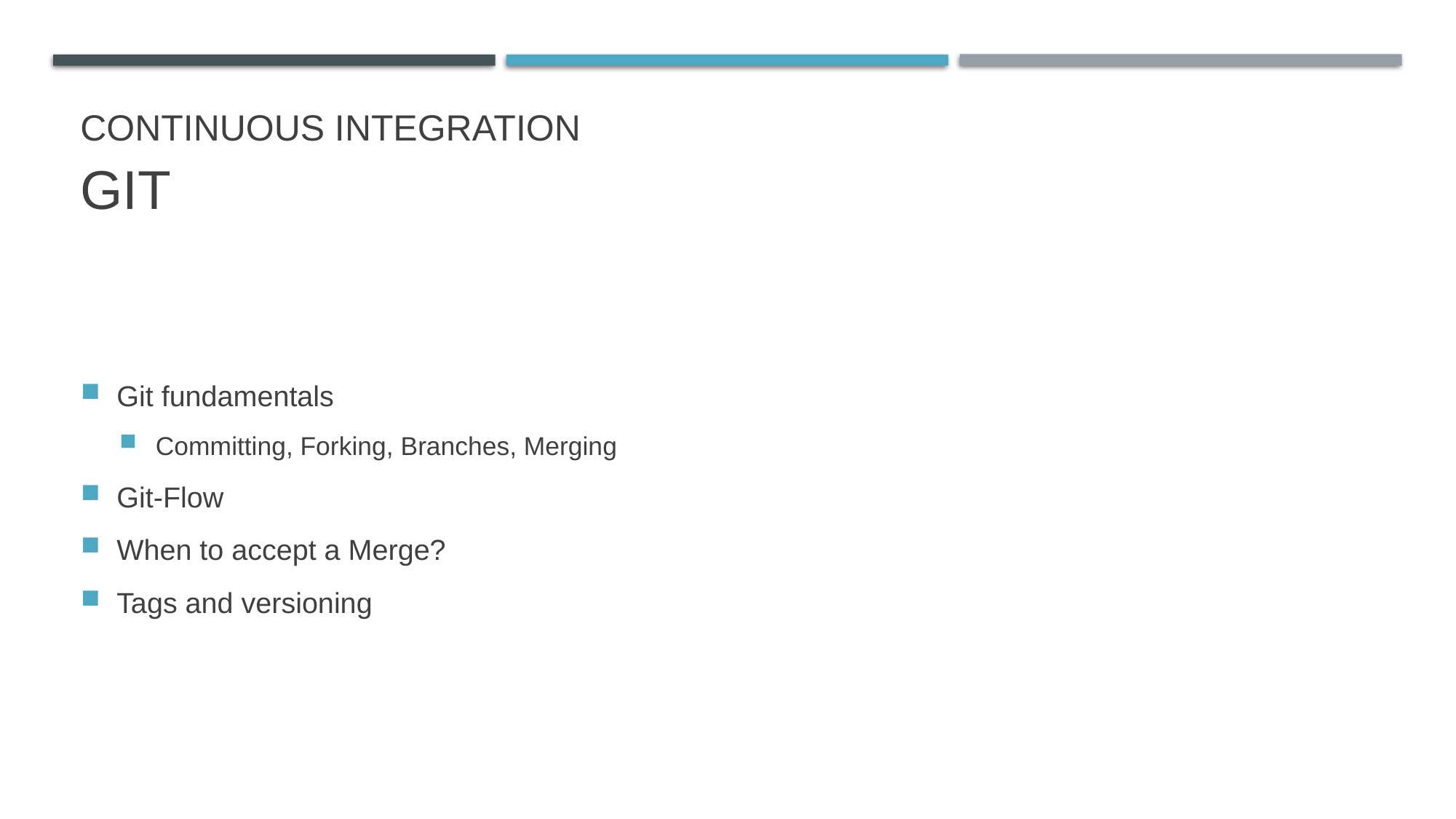

# Continuous Integration git
Git fundamentals
Committing, Forking, Branches, Merging
Git-Flow
When to accept a Merge?
Tags and versioning